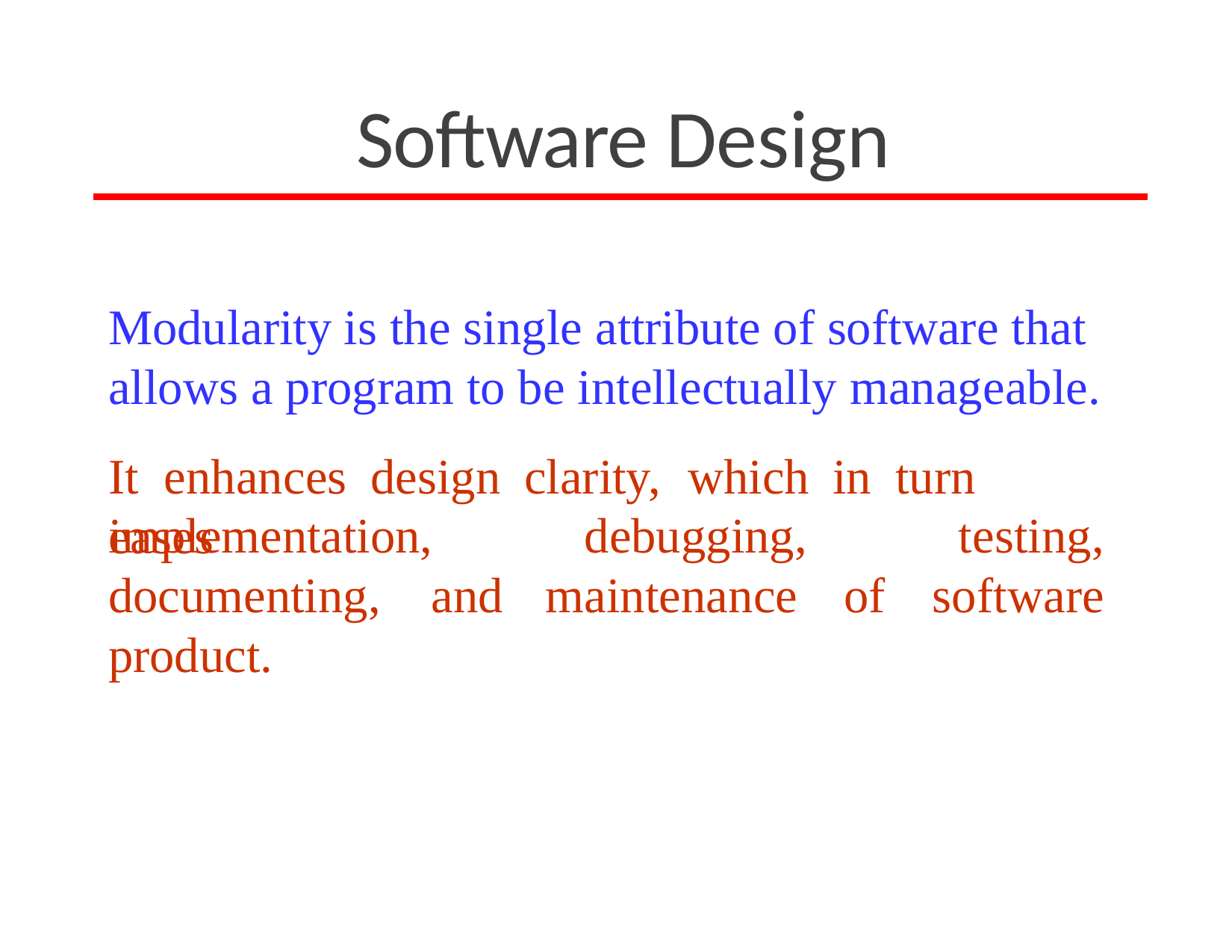

# Software Design

Modularity is the single attribute of software that  allows a program to be intellectually manageable.
It	enhances	design	clarity,	which	in	turn	eases
| implementation, | debugging, |  | testing, |
| --- | --- | --- | --- |
| documenting, and | maintenance | of | software |
| product. |  |  |  |